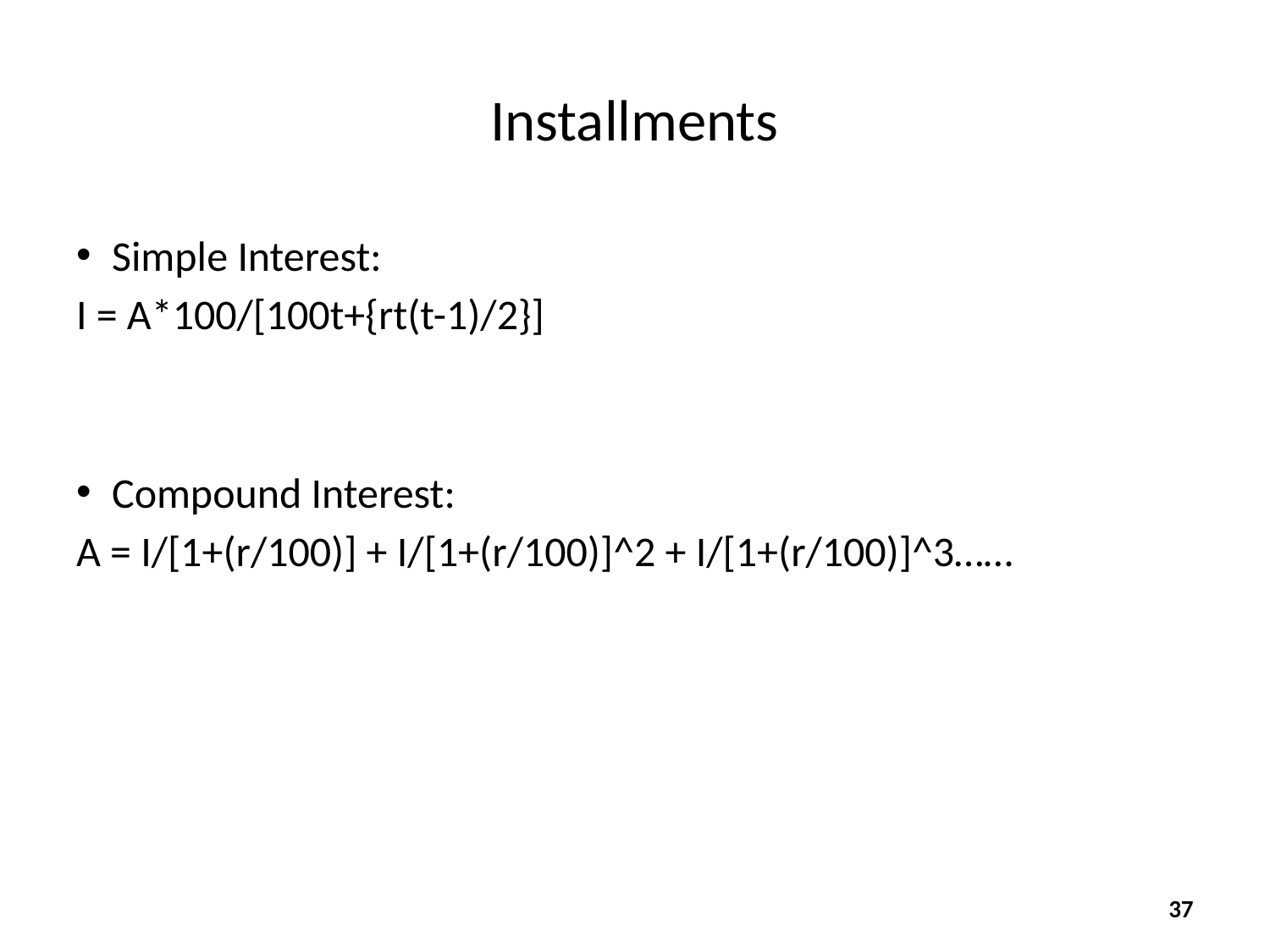

# Installments
Simple Interest:
I = A*100/[100t+{rt(t-1)/2}]

Compound Interest:
A = I/[1+(r/100)] + I/[1+(r/100)]^2 + I/[1+(r/100)]^3……
37